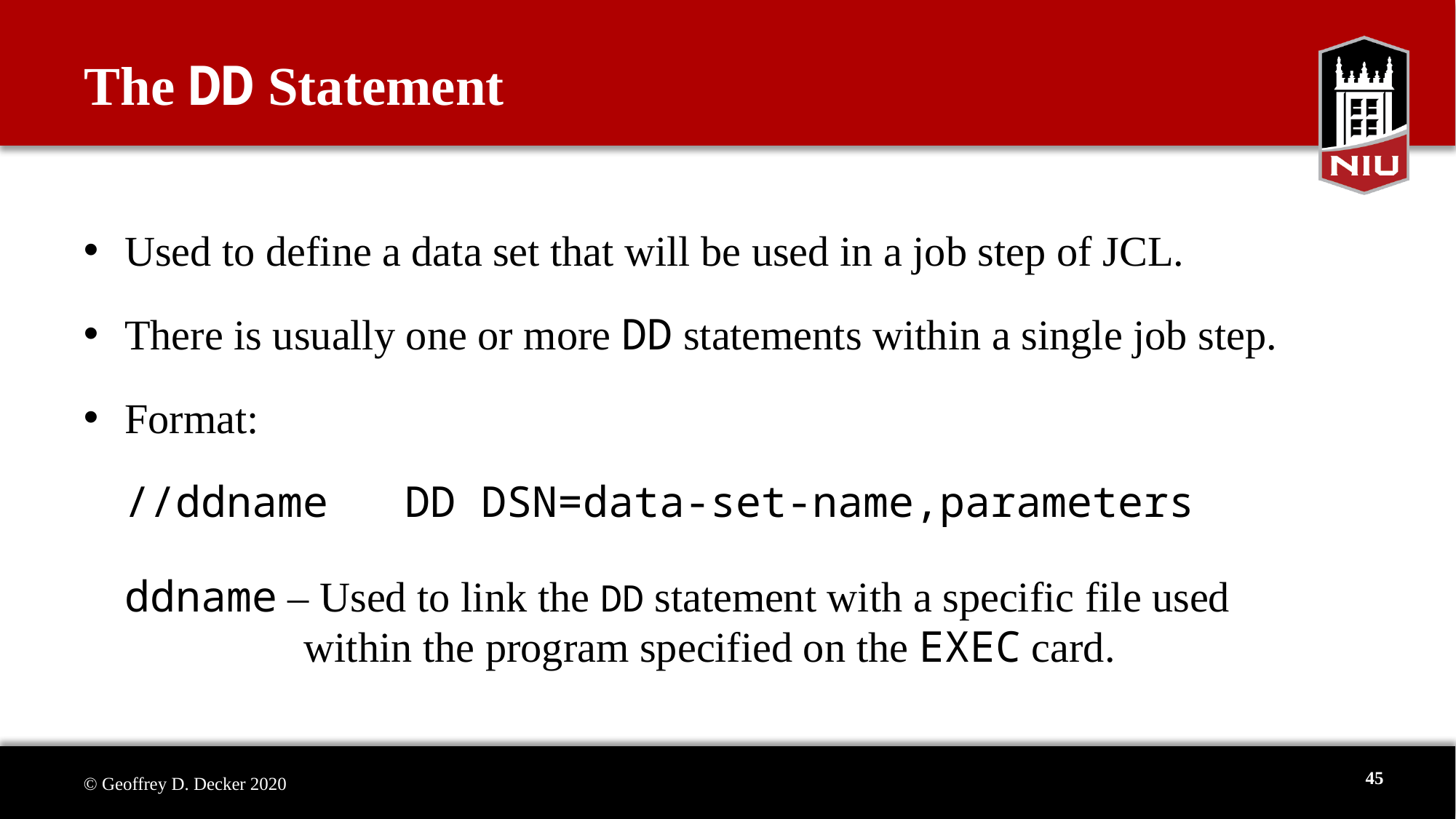

# The DD Statement
Used to define a data set that will be used in a job step of JCL.

There is usually one or more DD statements within a single job step.

Format:
//ddname   DD DSN=data-set-name,parameters
ddname – Used to link the DD statement with a specific file used
                 within the program specified on the EXEC card.

45
© Geoffrey D. Decker 2020